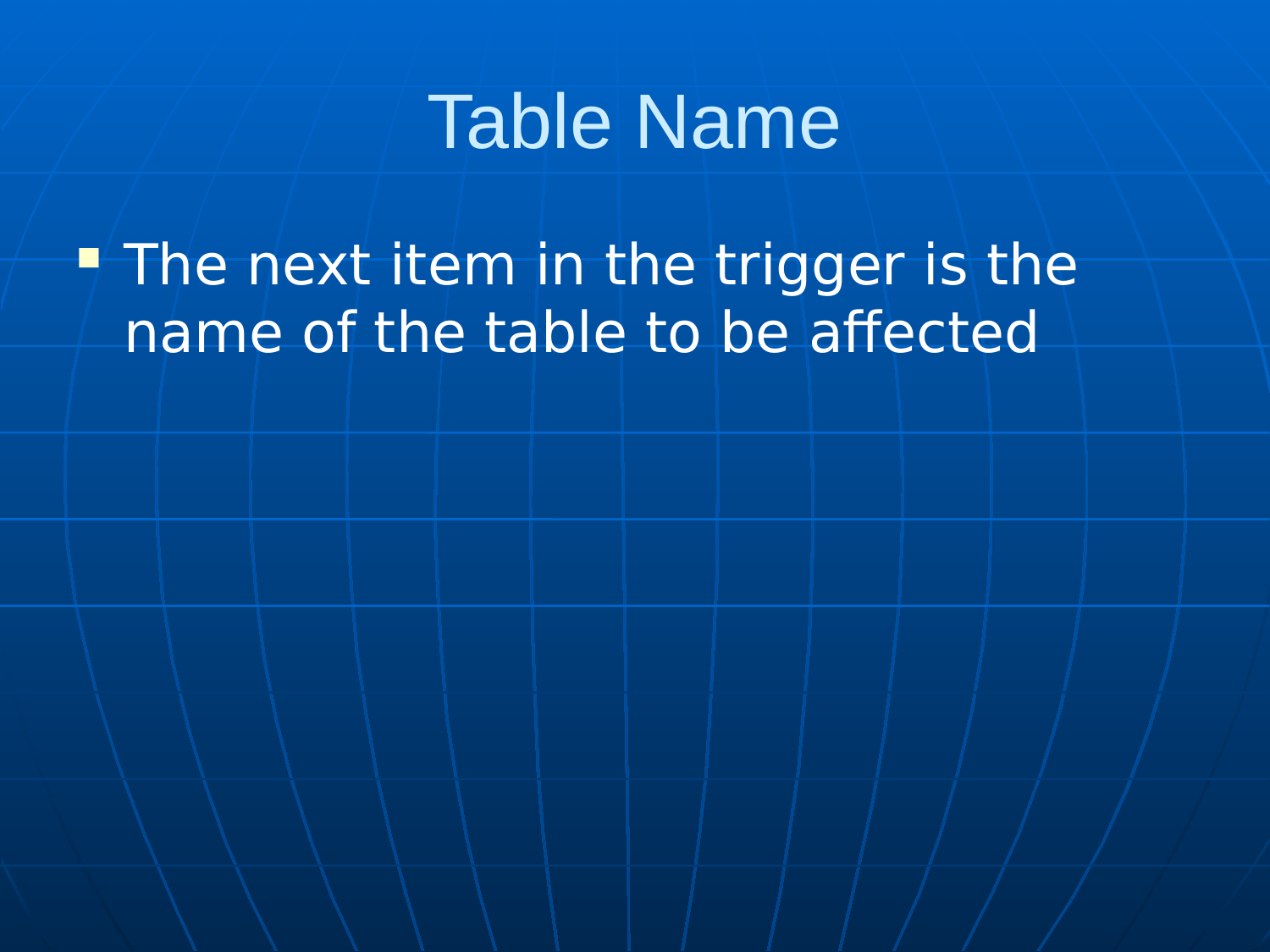

# Table Name
The next item in the trigger is the name of the table to be affected